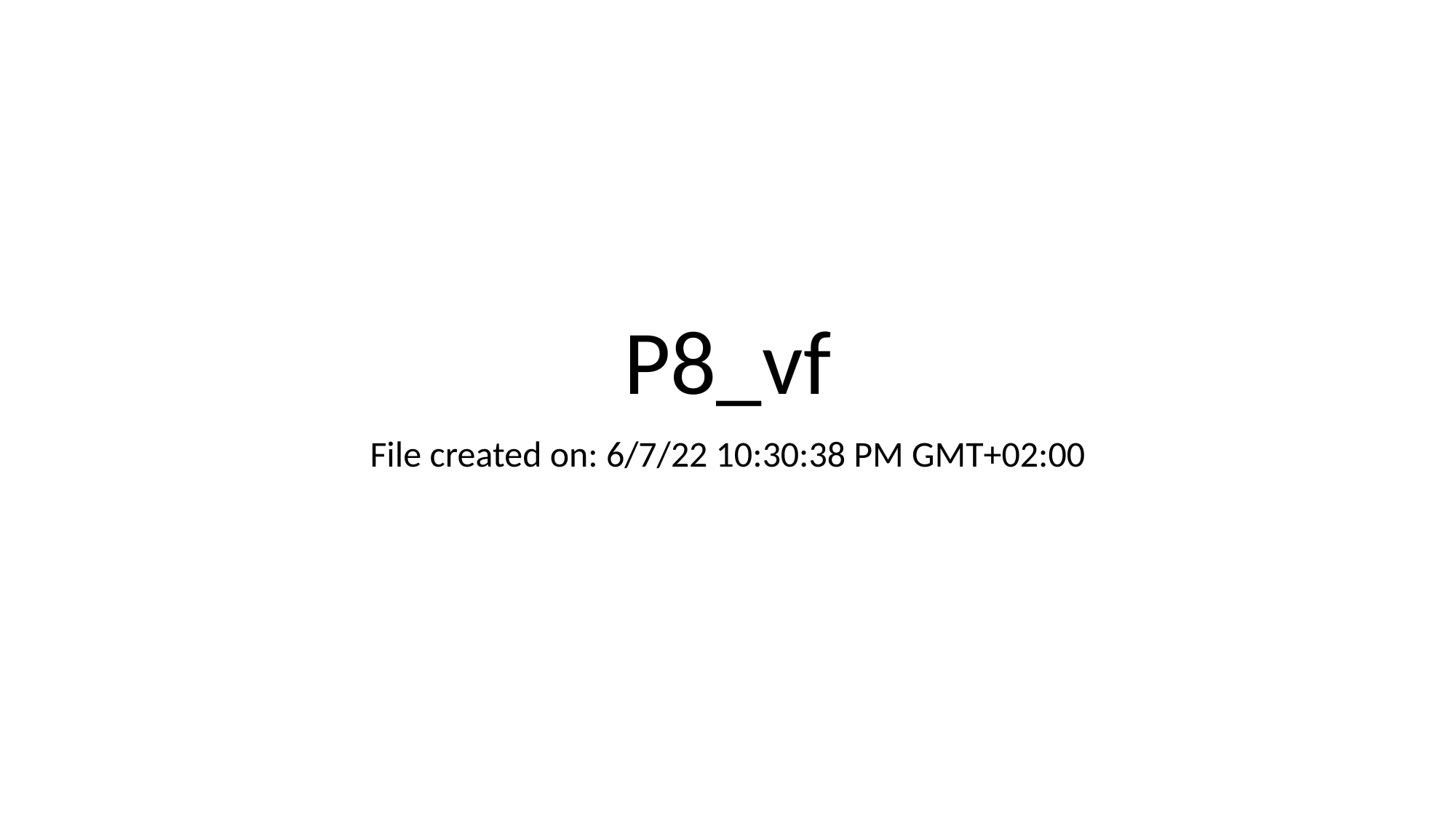

# P8_vf
File created on: 6/7/22 10:30:38 PM GMT+02:00